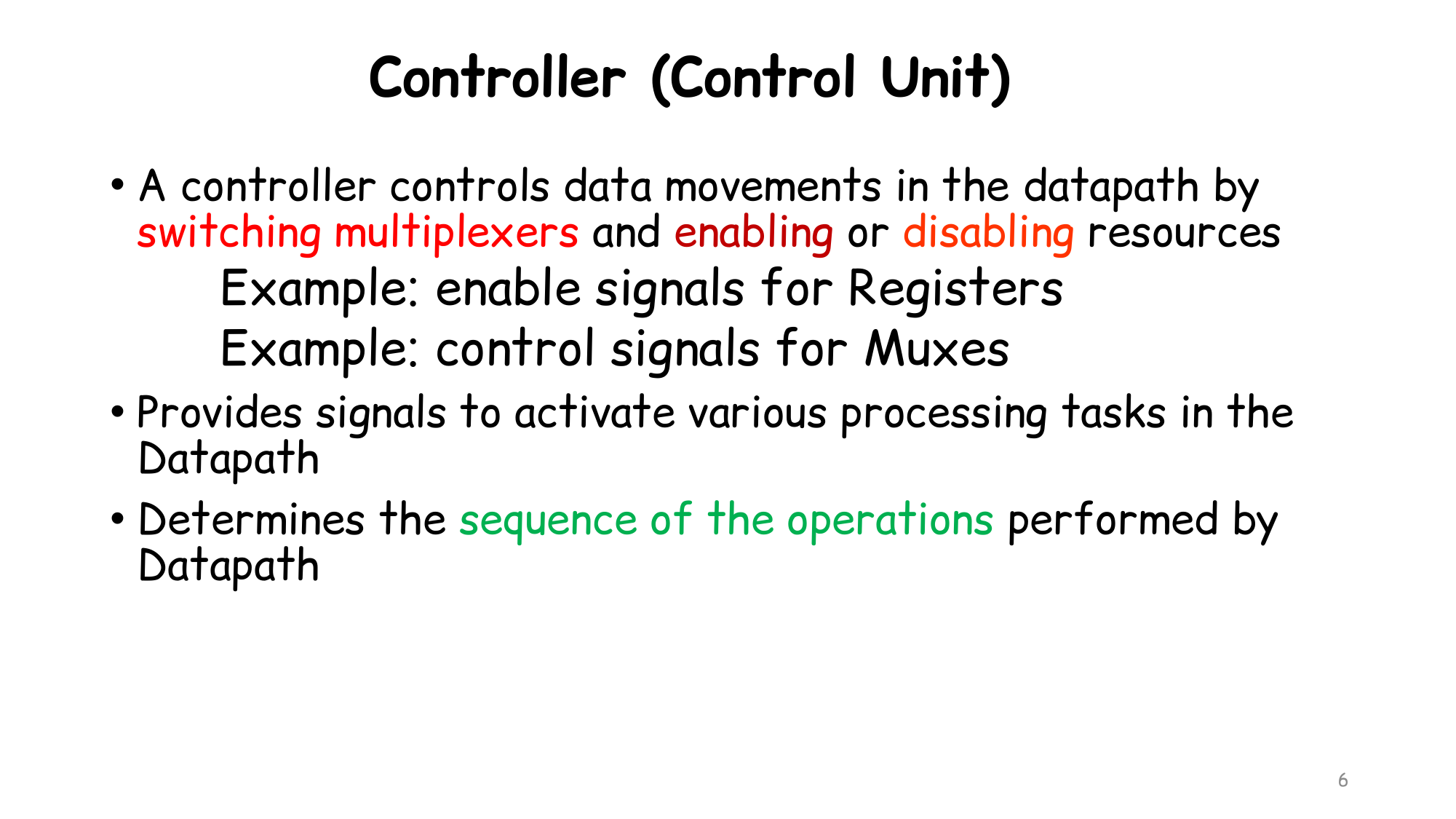

# Controller (Control Unit)
A controller controls data movements in the datapath by switching multiplexers and enabling or disabling resources
Example: enable signals for Registers
Example: control signals for Muxes
Provides signals to activate various processing tasks in the Datapath
Determines the sequence of the operations performed by Datapath

6